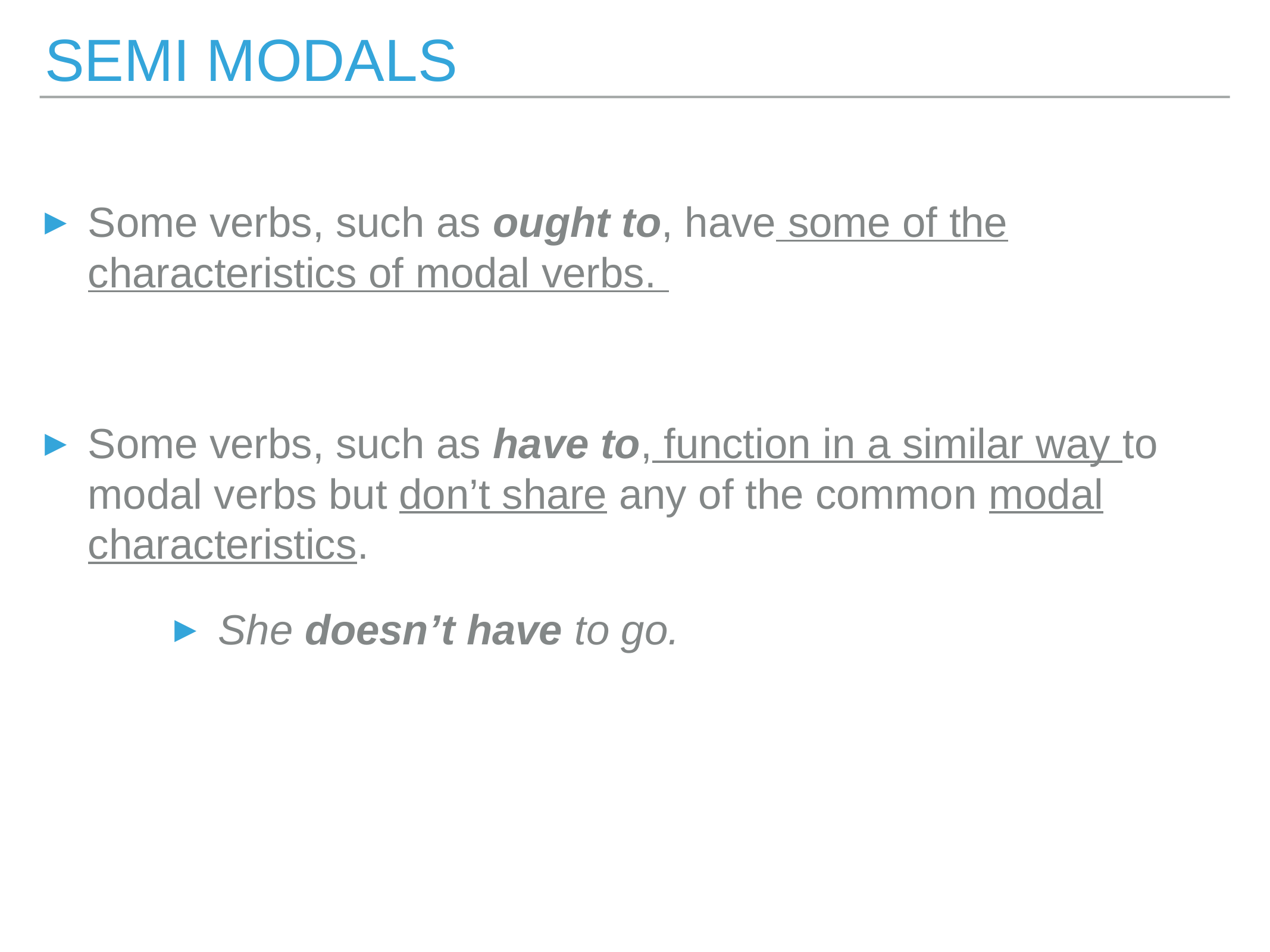

# SEMI MODALS
Some verbs, such as ought to, have some of the characteristics of modal verbs.

Some verbs, such as have to, function in a similar way to modal verbs but don’t share any of the common modal characteristics.
She doesn’t have to go.